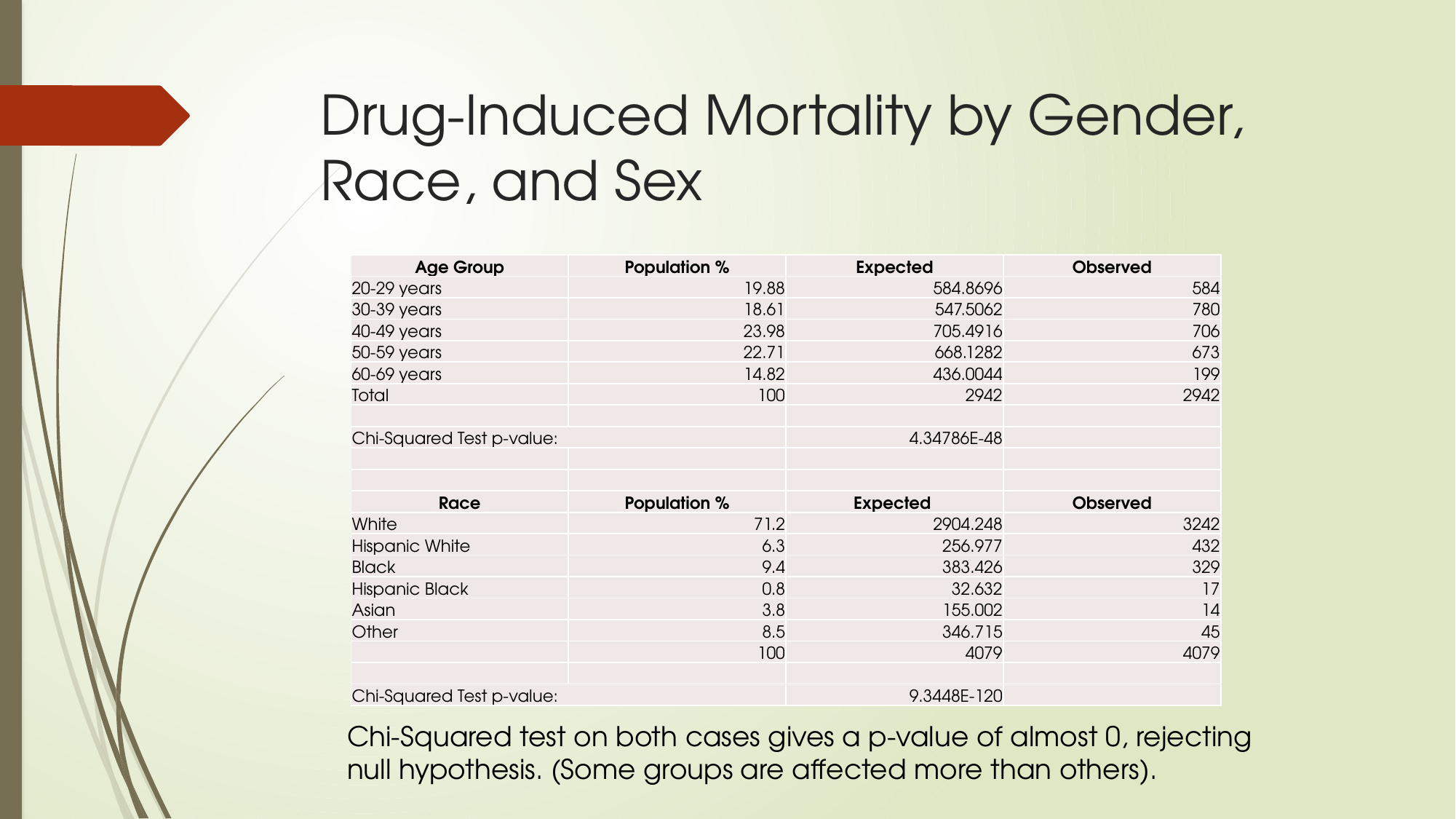

# Drug-Induced Mortality by Gender, Race, and Sex
| Age Group | Population % | Expected | Observed |
| --- | --- | --- | --- |
| 20-29 years | 19.88 | 584.8696 | 584 |
| 30-39 years | 18.61 | 547.5062 | 780 |
| 40-49 years | 23.98 | 705.4916 | 706 |
| 50-59 years | 22.71 | 668.1282 | 673 |
| 60-69 years | 14.82 | 436.0044 | 199 |
| Total | 100 | 2942 | 2942 |
|  |  |  |  |
| Chi-Squared Test p-value: |  | 4.34786E-48 |  |
|  |  |  |  |
|  |  |  |  |
| Race | Population % | Expected | Observed |
| White | 71.2 | 2904.248 | 3242 |
| Hispanic White | 6.3 | 256.977 | 432 |
| Black | 9.4 | 383.426 | 329 |
| Hispanic Black | 0.8 | 32.632 | 17 |
| Asian | 3.8 | 155.002 | 14 |
| Other | 8.5 | 346.715 | 45 |
|  | 100 | 4079 | 4079 |
|  |  |  |  |
| Chi-Squared Test p-value: |  | 9.3448E-120 |  |
Chi-Squared test on both cases gives a p-value of almost 0, rejecting null hypothesis. (Some groups are affected more than others).